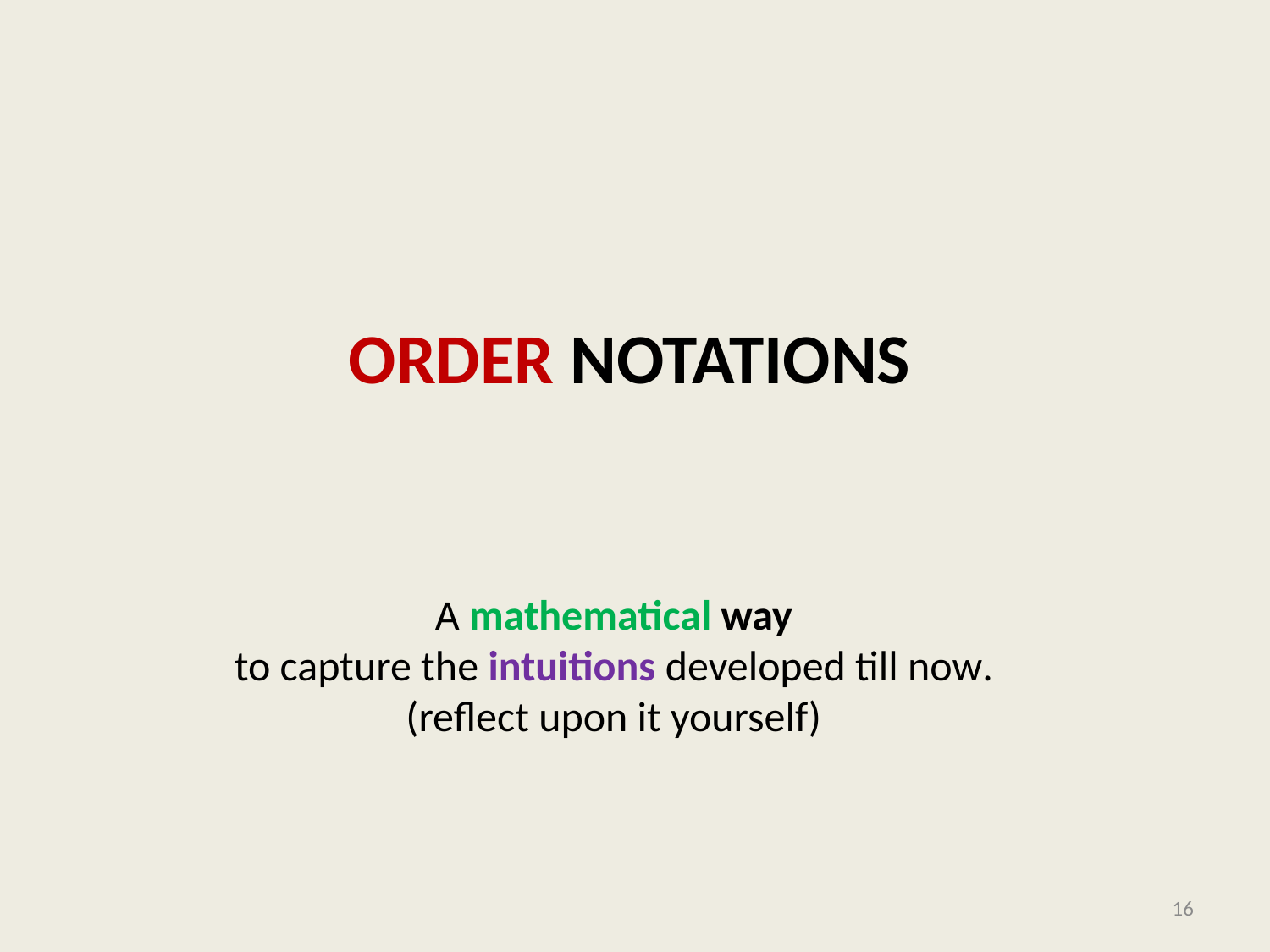

# Order Notations
A mathematical way
to capture the intuitions developed till now.
(reflect upon it yourself)
16